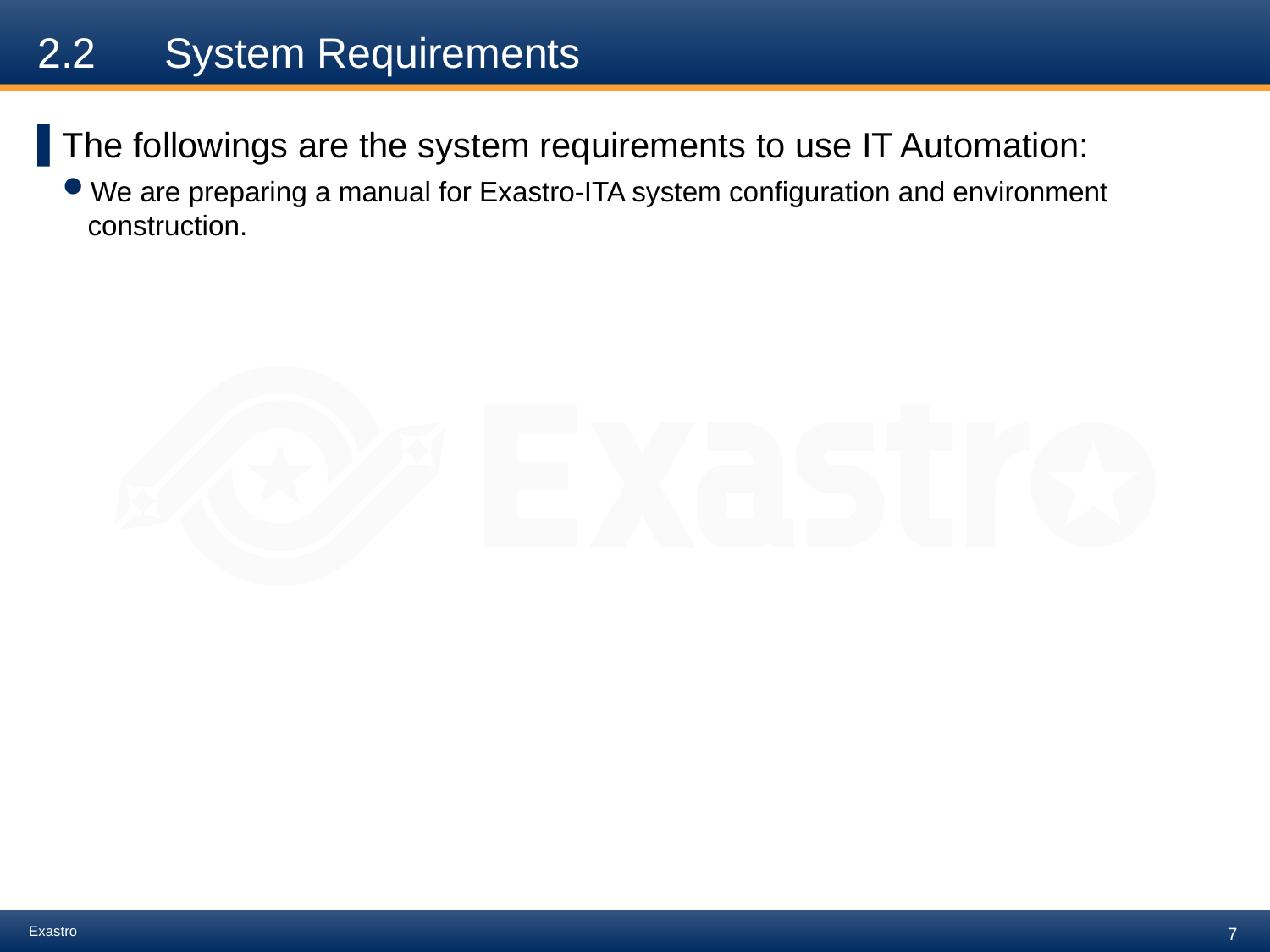

# 2.2	System Requirements
The followings are the system requirements to use IT Automation:
We are preparing a manual for Exastro-ITA system configuration and environment construction.